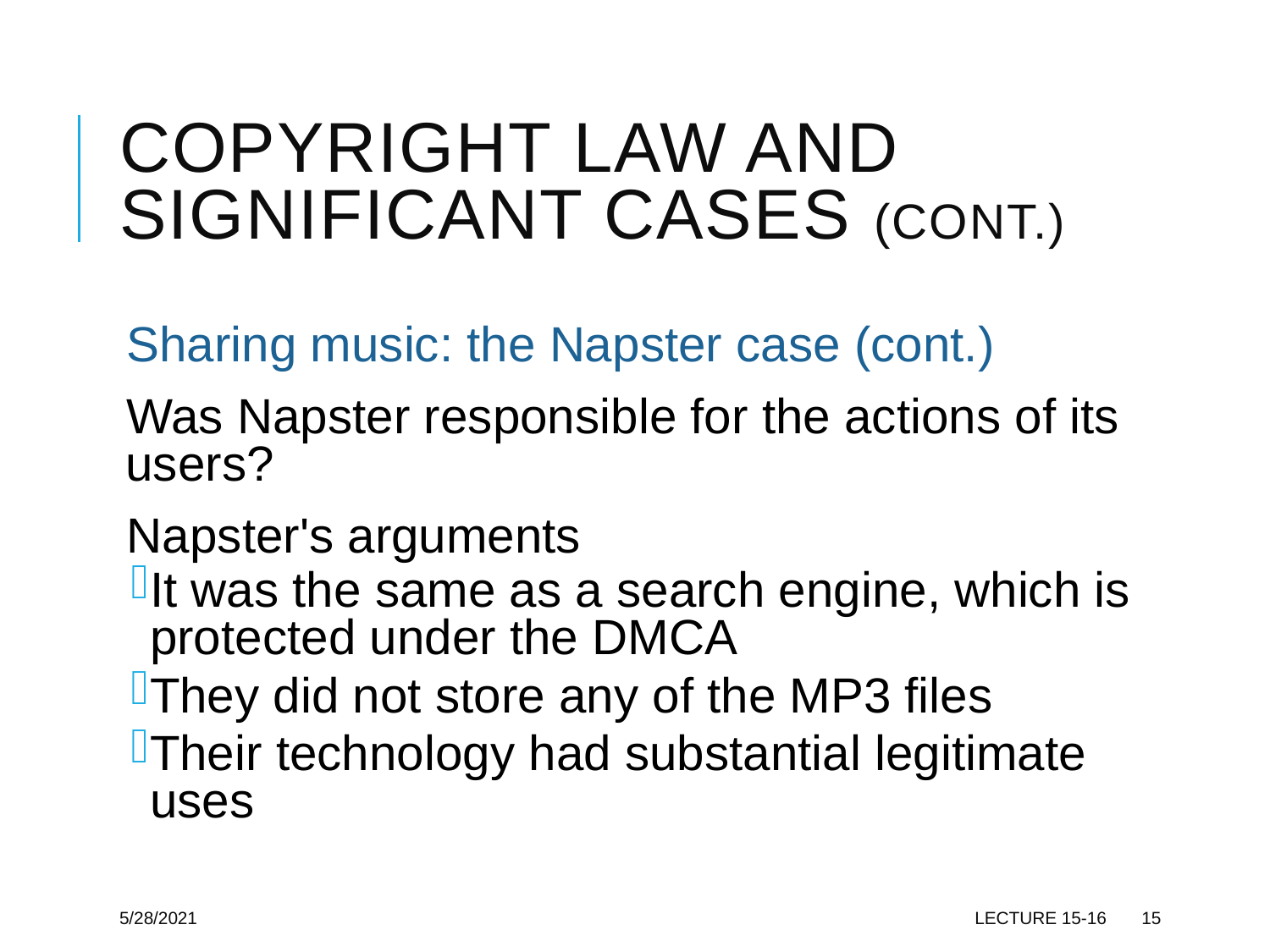

# Copyright Law and Significant Cases (cont.)
Sharing music: the Napster case (cont.)
Was Napster responsible for the actions of its users?
Napster's arguments
It was the same as a search engine, which is protected under the DMCA
They did not store any of the MP3 files
Their technology had substantial legitimate uses
5/28/2021
Lecture 15-16
15